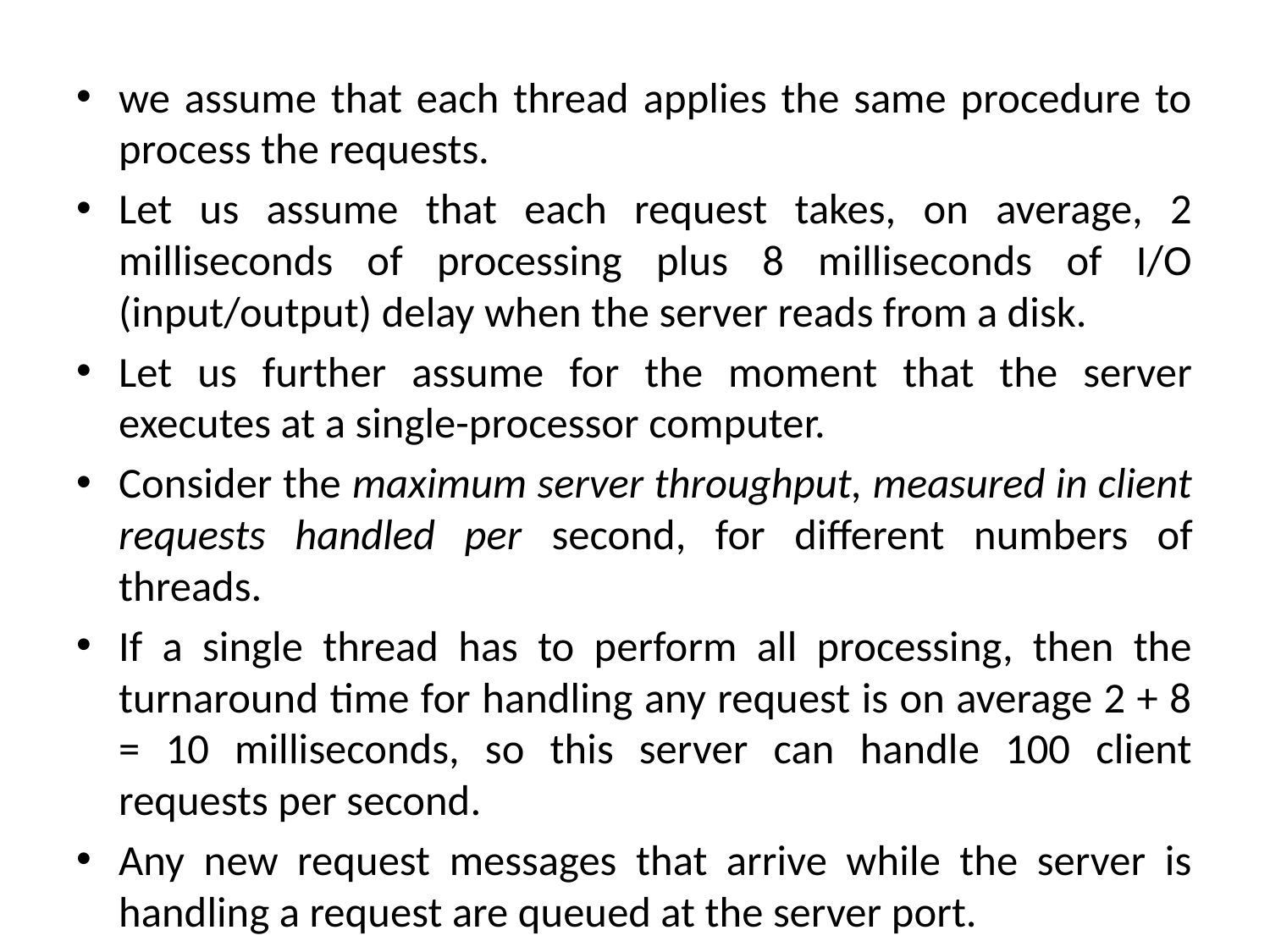

we assume that each thread applies the same procedure to process the requests.
Let us assume that each request takes, on average, 2 milliseconds of processing plus 8 milliseconds of I/O (input/output) delay when the server reads from a disk.
Let us further assume for the moment that the server executes at a single-processor computer.
Consider the maximum server throughput, measured in client requests handled per second, for different numbers of threads.
If a single thread has to perform all processing, then the turnaround time for handling any request is on average 2 + 8 = 10 milliseconds, so this server can handle 100 client requests per second.
Any new request messages that arrive while the server is handling a request are queued at the server port.